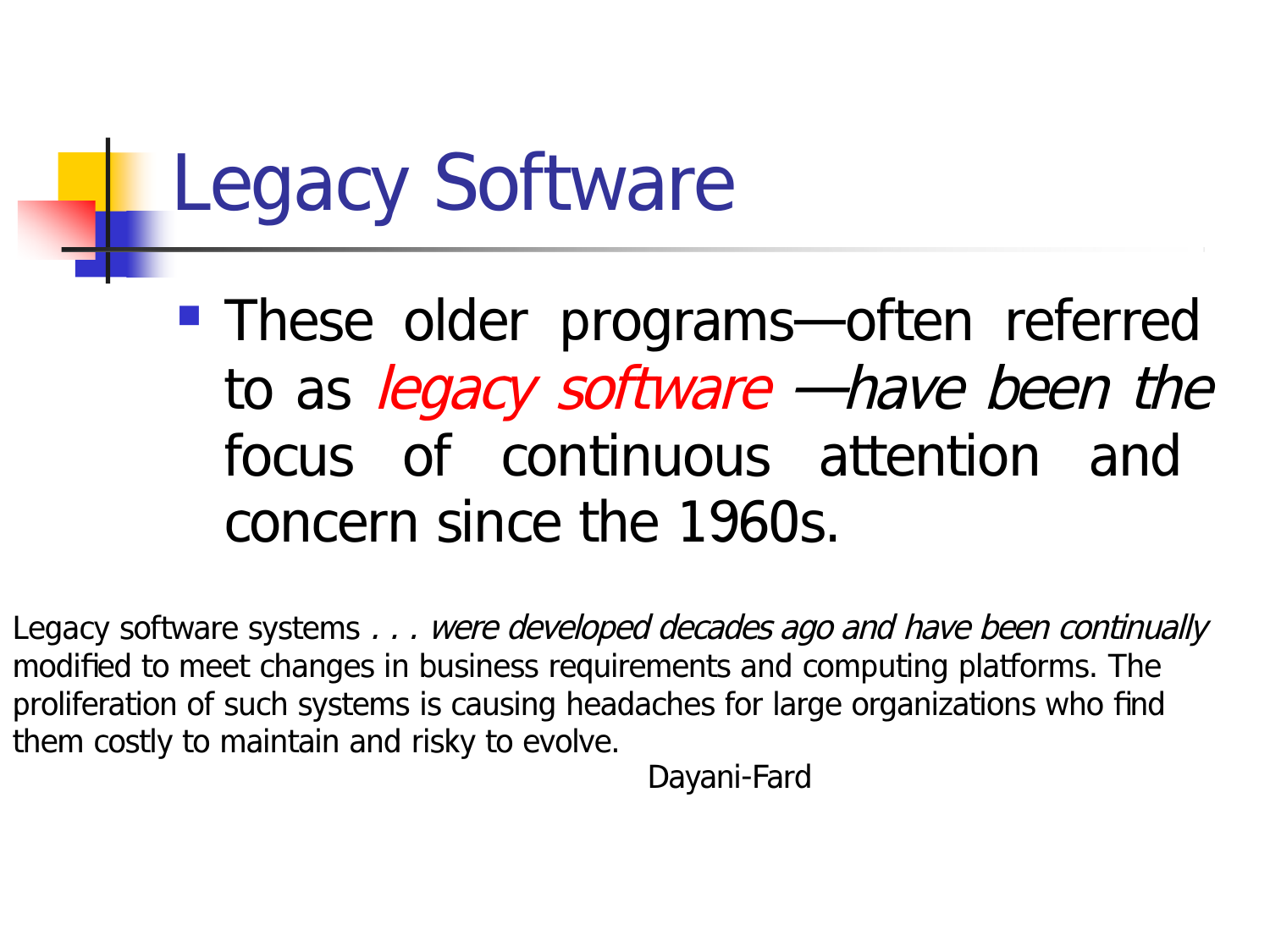

# Legacy Software
These older programs—often referred  to as legacy software —have been the  focus of continuous attention and  concern since the 1960s.
Legacy software systems . . . were developed decades ago and have been continually  modified to meet changes in business requirements and computing platforms. The  proliferation of such systems is causing headaches for large organizations who find  them costly to maintain and risky to evolve.
Dayani-Fard